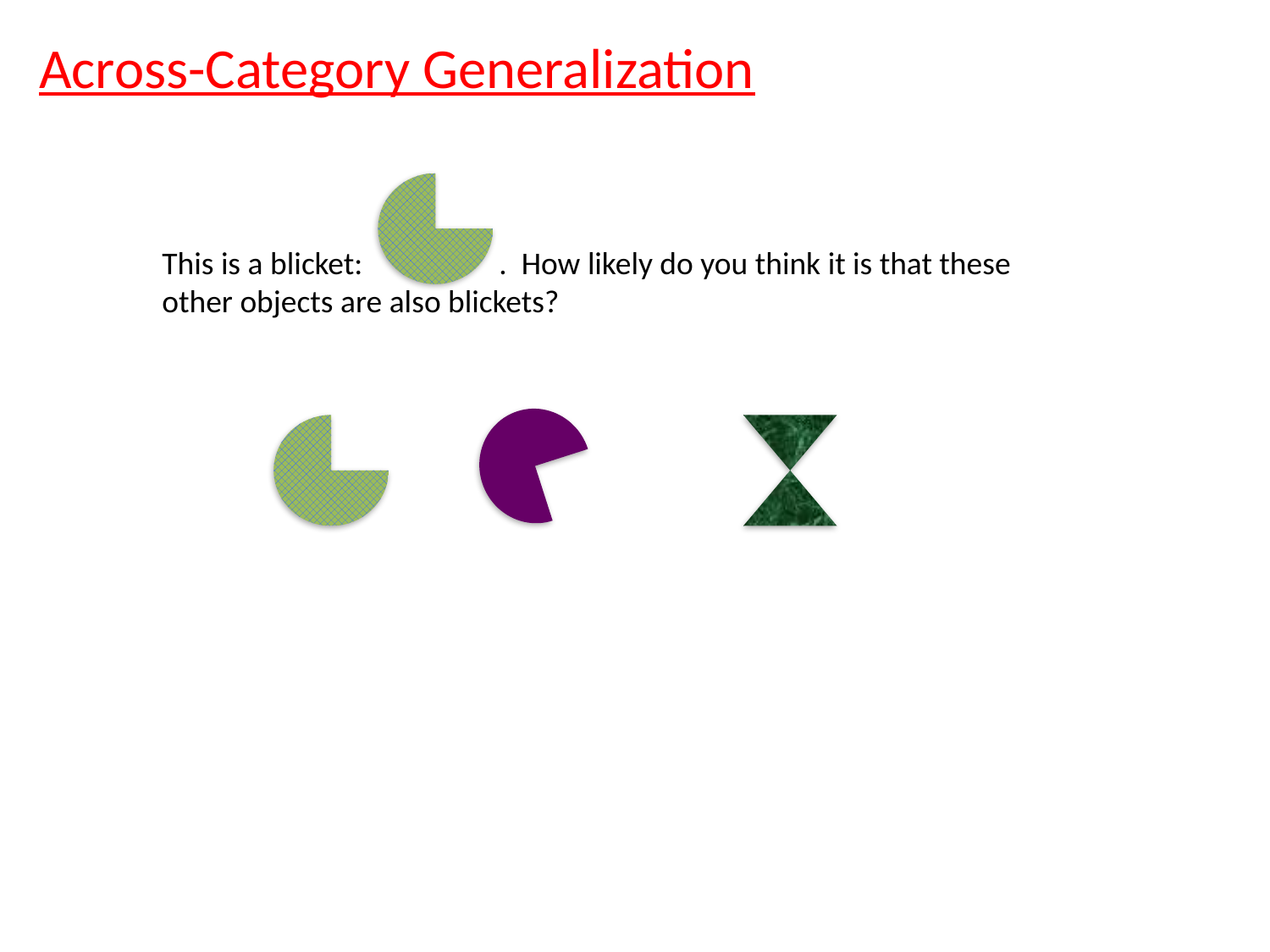

Across-Category Generalization

This is a blicket:                   .  How likely do you think it is that these other objects are also blickets?